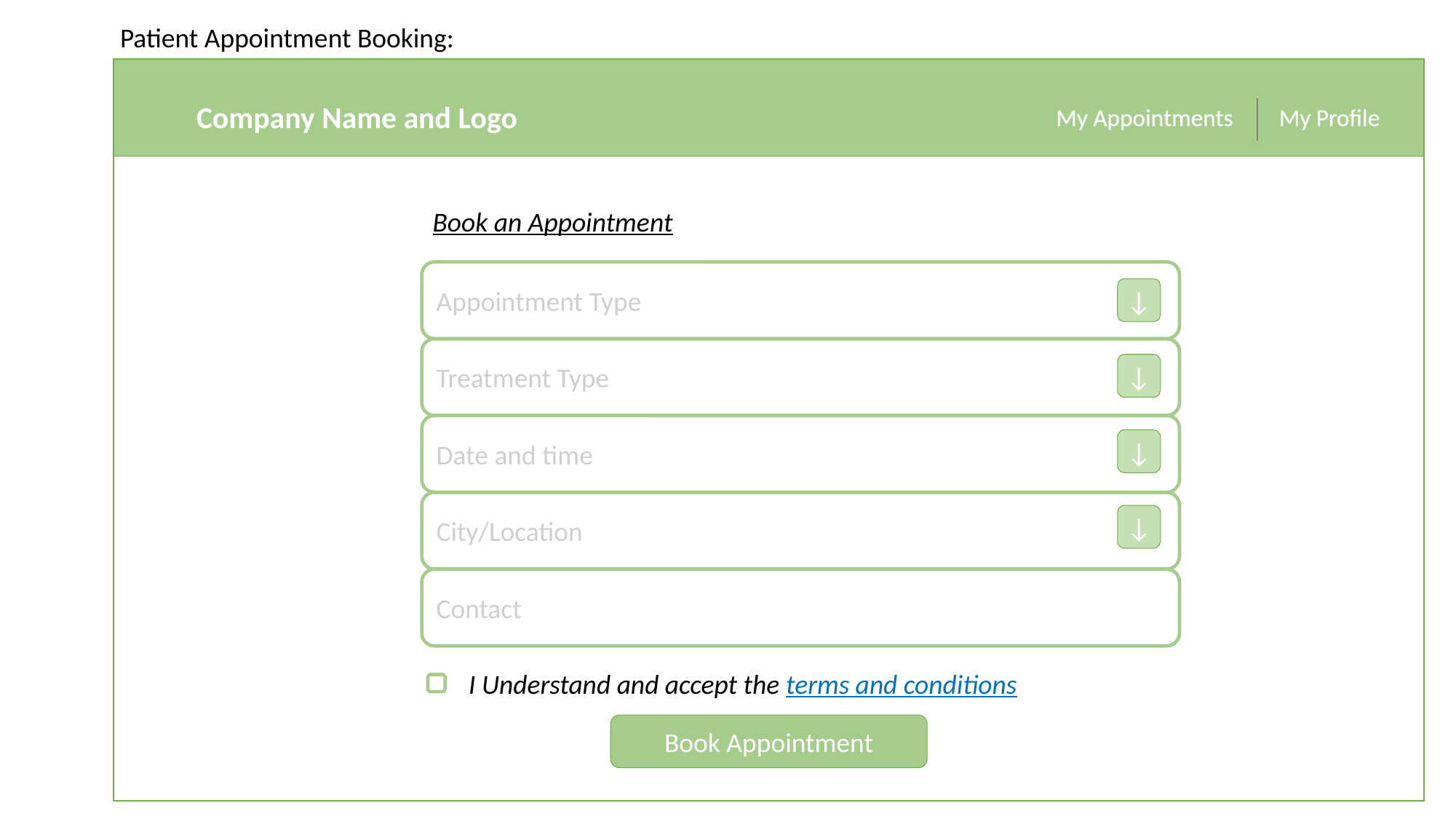

Patient Appointment Booking:

Company Name and Logo
My Appointments
My Profile
Book an Appointment
Appointment Type
↓
Treatment Type
↓
Date and time
↓
City/Location
↓
Contact
I Understand and accept the terms and conditions

Book Appointment